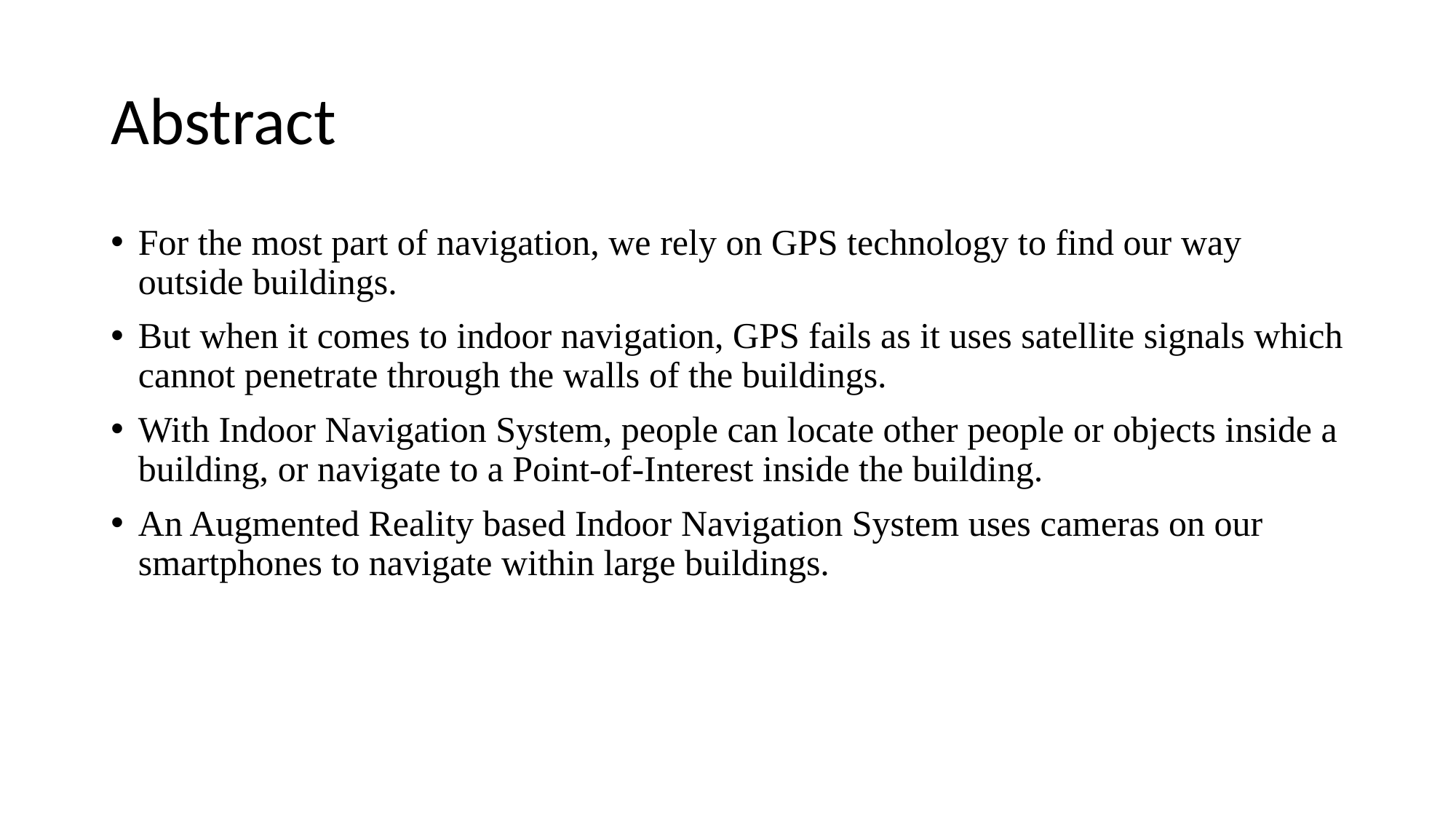

# Abstract
For the most part of navigation, we rely on GPS technology to find our way outside buildings.
But when it comes to indoor navigation, GPS fails as it uses satellite signals which cannot penetrate through the walls of the buildings.
With Indoor Navigation System, people can locate other people or objects inside a building, or navigate to a Point-of-Interest inside the building.
An Augmented Reality based Indoor Navigation System uses cameras on our smartphones to navigate within large buildings.